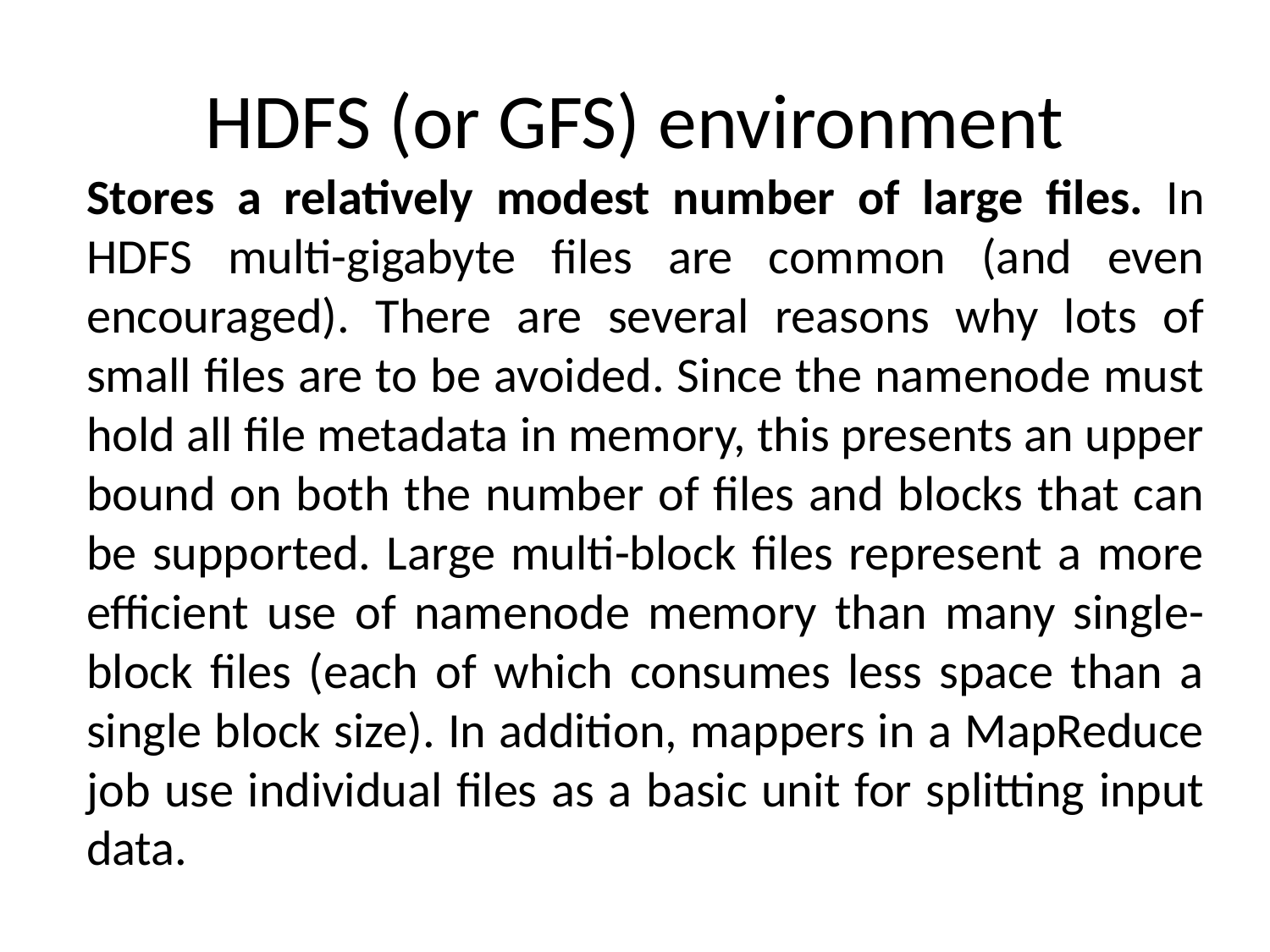

HDFS (or GFS) environment
Stores a relatively modest number of large files. In HDFS multi-gigabyte files are common (and even encouraged). There are several reasons why lots of small files are to be avoided. Since the namenode must hold all file metadata in memory, this presents an upper bound on both the number of files and blocks that can be supported. Large multi-block files represent a more efficient use of namenode memory than many single-block files (each of which consumes less space than a single block size). In addition, mappers in a MapReduce job use individual files as a basic unit for splitting input data.